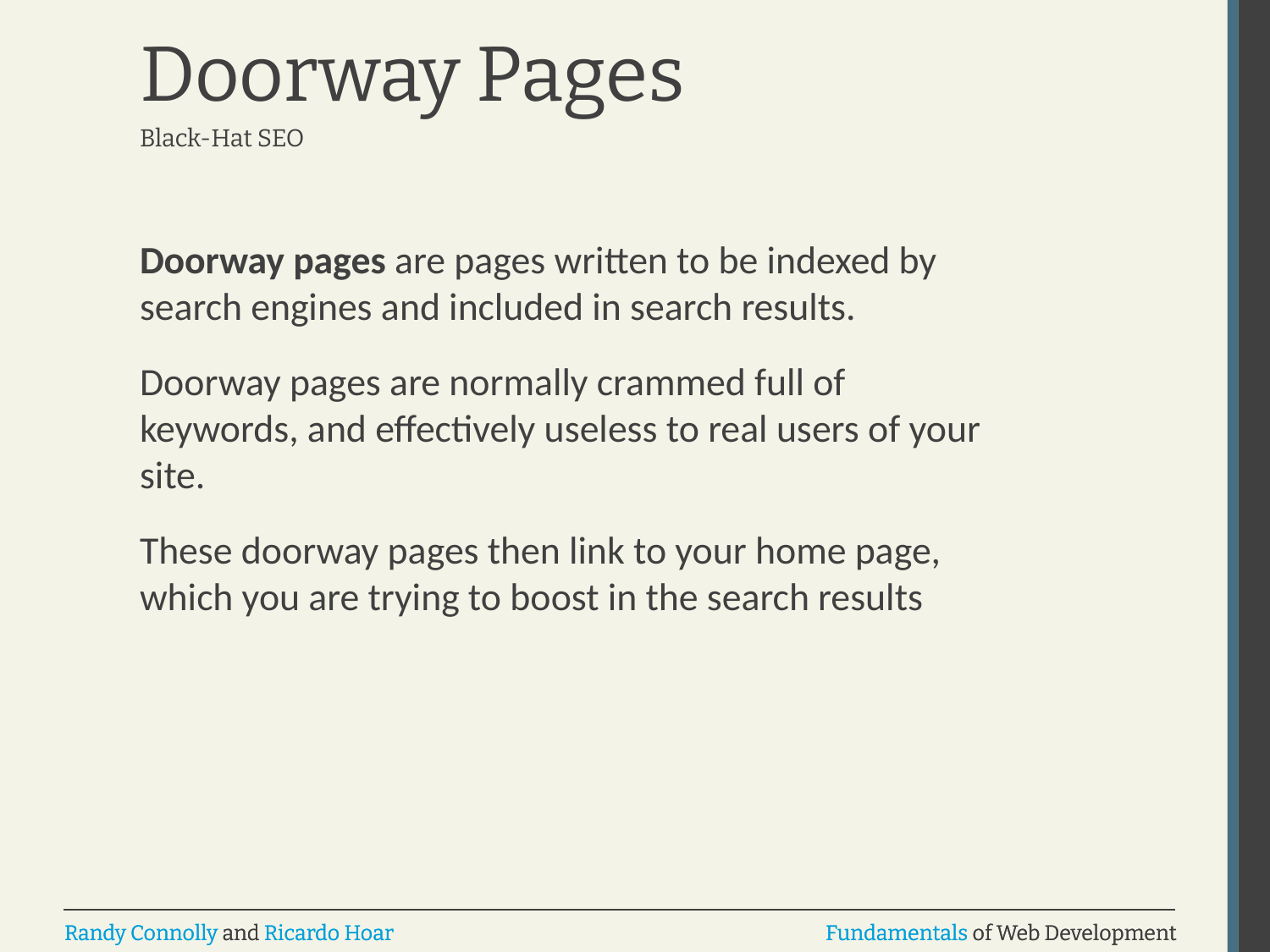

# Doorway Pages
Black-Hat SEO
Doorway pages are pages written to be indexed by search engines and included in search results.
Doorway pages are normally crammed full of keywords, and effectively useless to real users of your site.
These doorway pages then link to your home page, which you are trying to boost in the search results